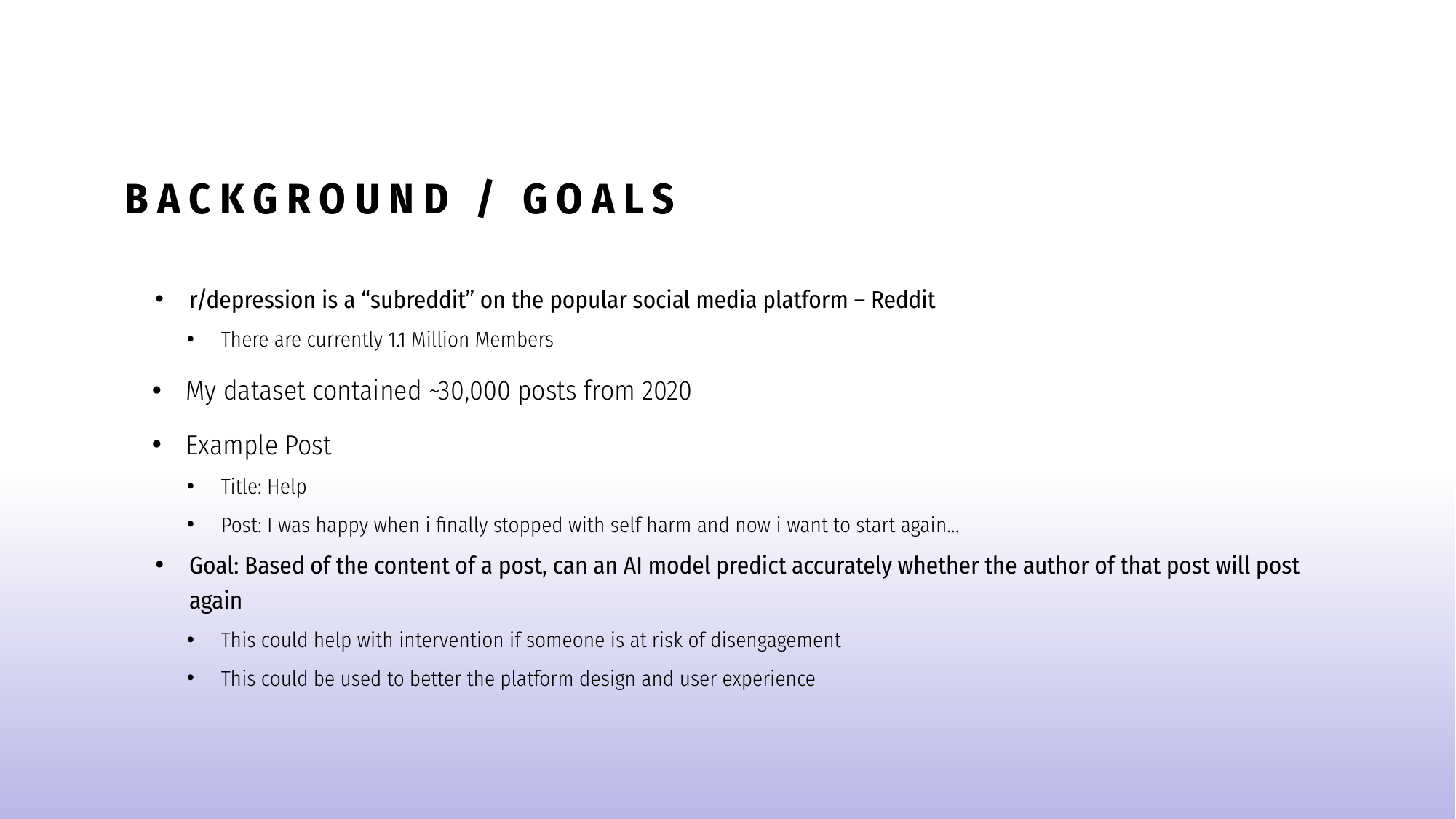

# Background / Goals
r/depression is a “subreddit” on the popular social media platform – Reddit
There are currently 1.1 Million Members
My dataset contained ~30,000 posts from 2020
Example Post
Title: Help
Post: I was happy when i finally stopped with self harm and now i want to start again...
Goal: Based of the content of a post, can an AI model predict accurately whether the author of that post will post again
This could help with intervention if someone is at risk of disengagement
This could be used to better the platform design and user experience